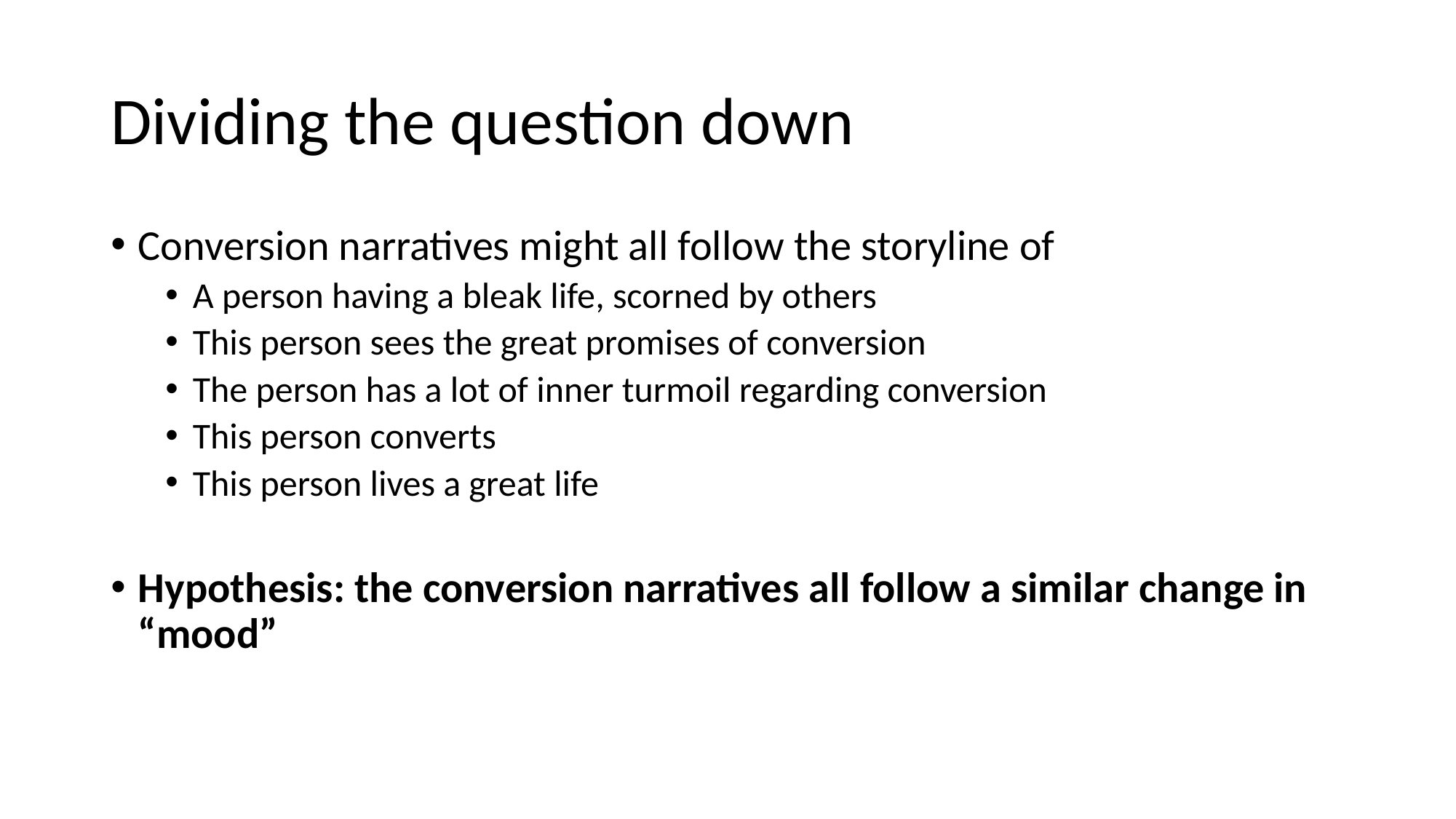

# Dividing the question down
Conversion narratives might all follow the storyline of
A person having a bleak life, scorned by others
This person sees the great promises of conversion
The person has a lot of inner turmoil regarding conversion
This person converts
This person lives a great life

Hypothesis: the conversion narratives all follow a similar change in “mood”